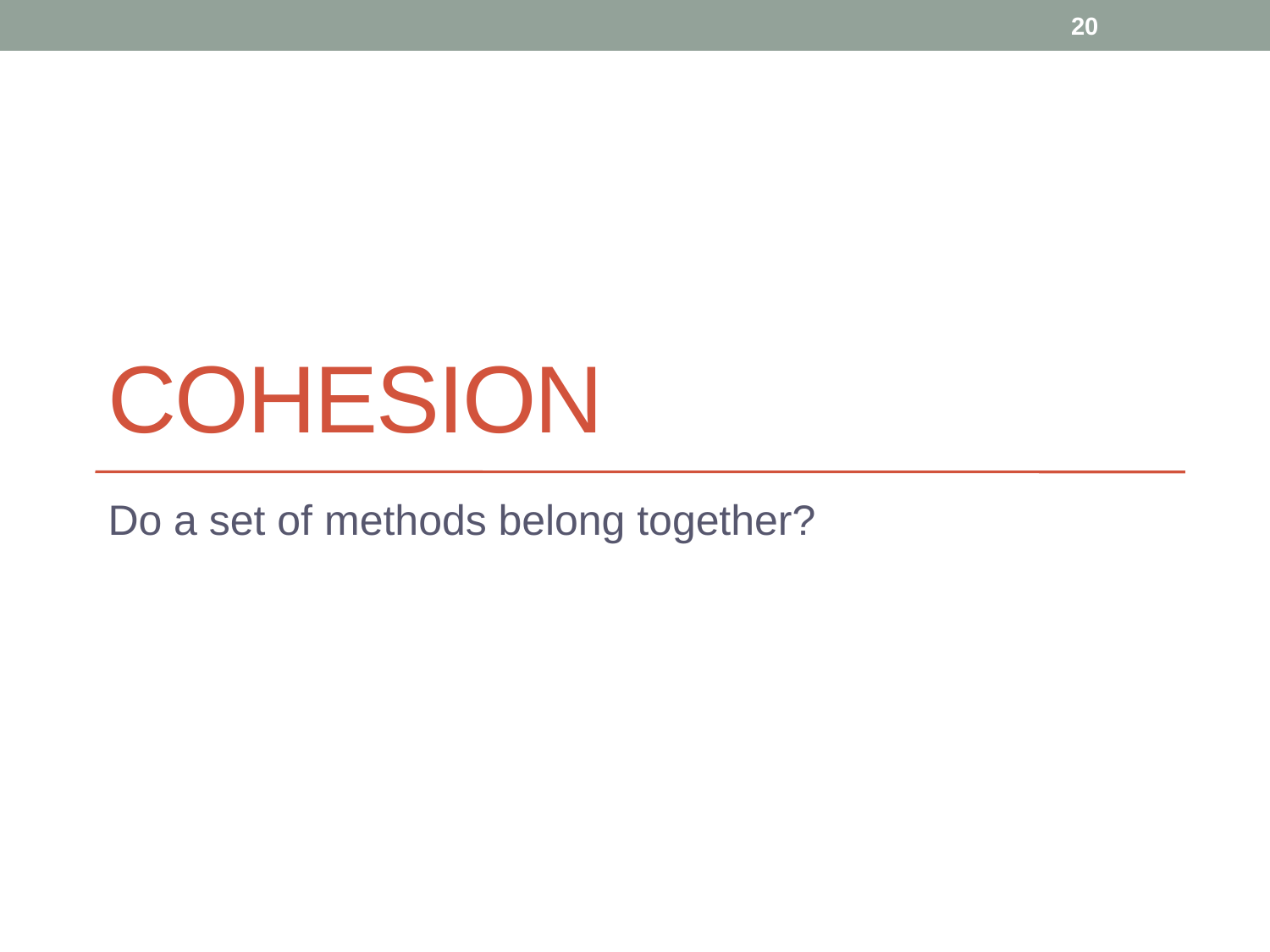

20
# Cohesion
Do a set of methods belong together?